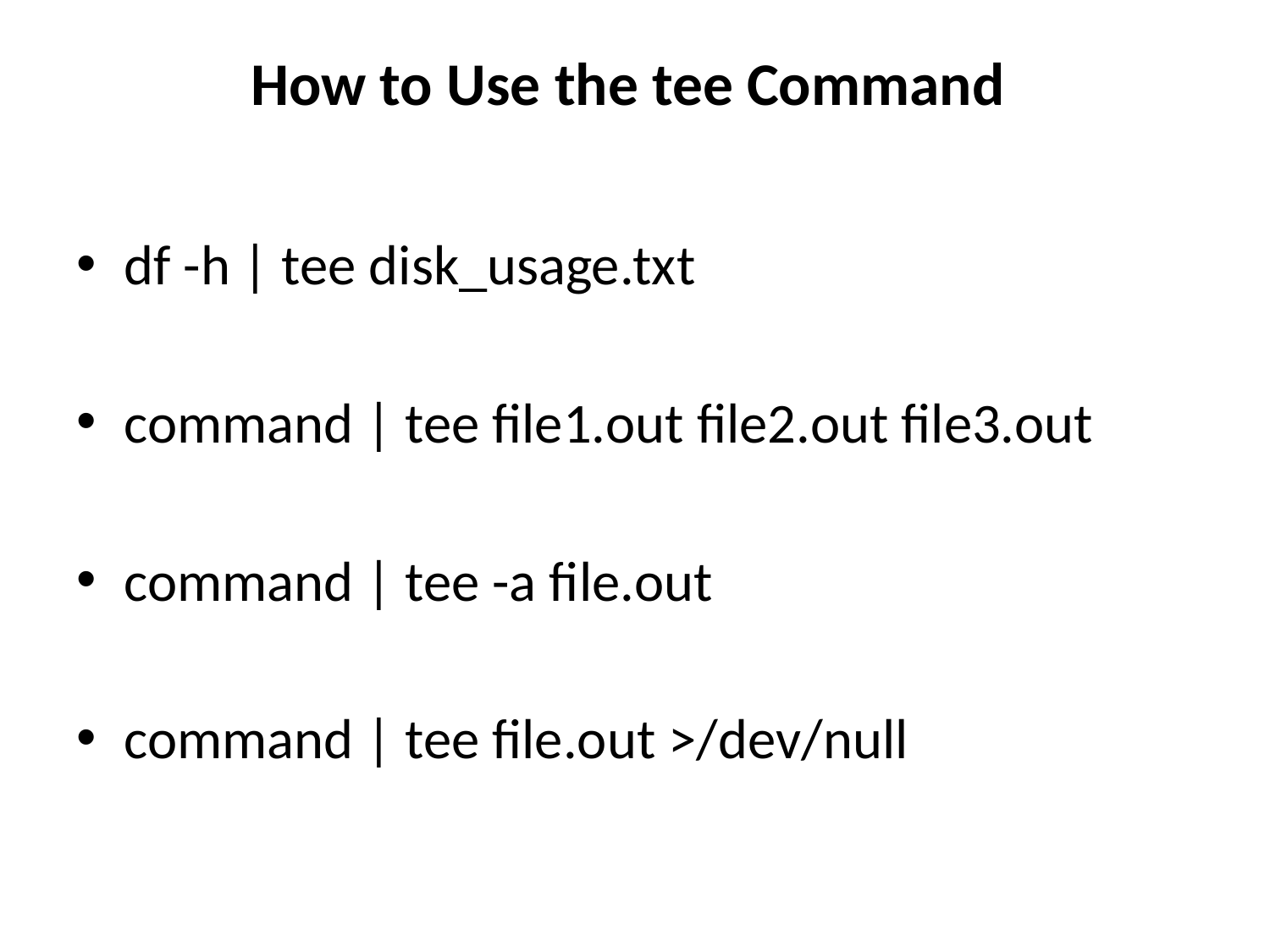

# How to Use the tee Command
df -h | tee disk_usage.txt

command | tee file1.out file2.out file3.out

command | tee -a file.out

command | tee file.out >/dev/null